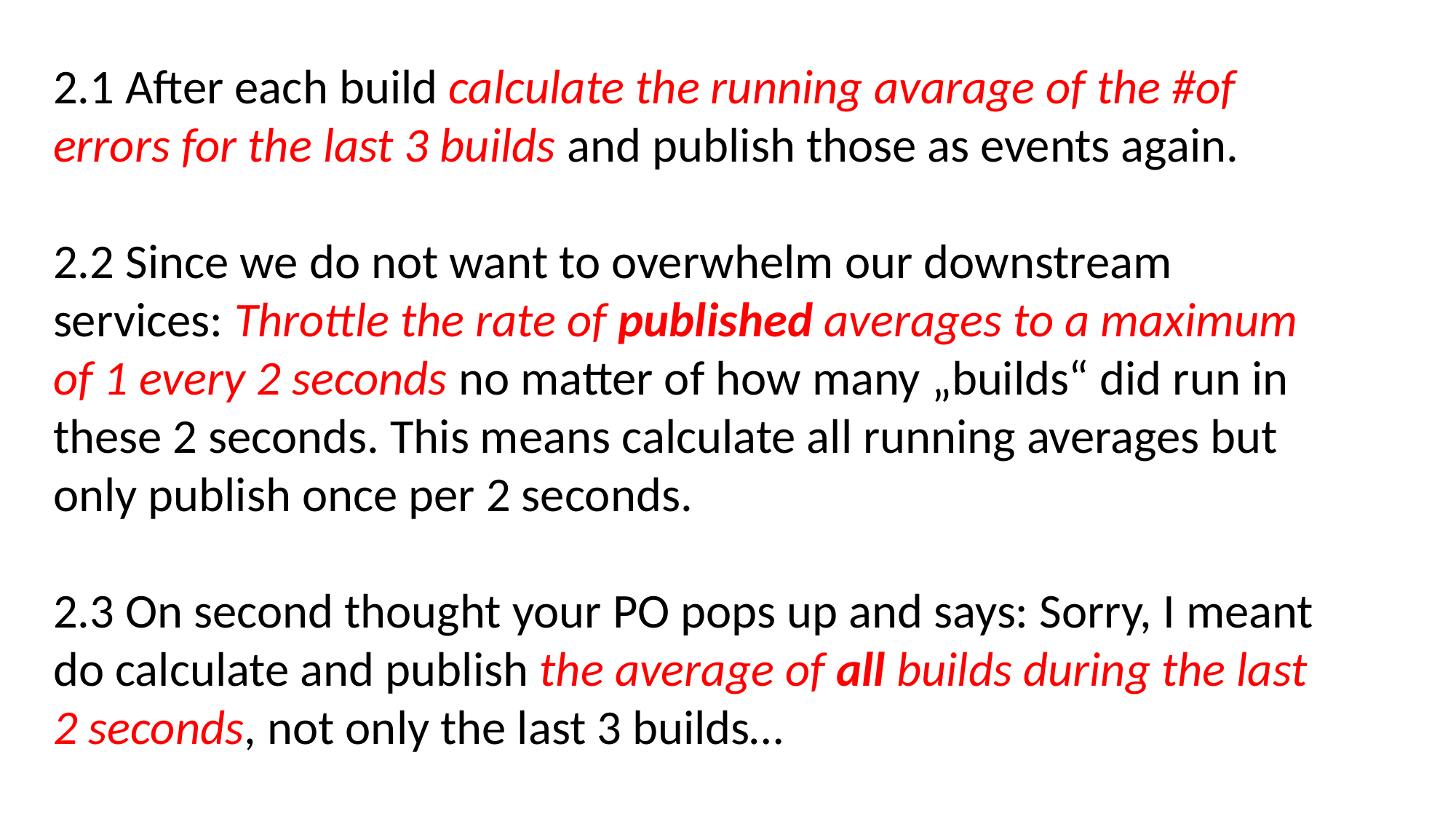

2.1 After each build calculate the running avarage of the #of errors for the last 3 builds and publish those as events again.

2.2 Since we do not want to overwhelm our downstream services: Throttle the rate of published averages to a maximum of 1 every 2 seconds no matter of how many „builds“ did run in these 2 seconds. This means calculate all running averages but only publish once per 2 seconds.

2.3 On second thought your PO pops up and says: Sorry, I meant do calculate and publish the average of all builds during the last 2 seconds, not only the last 3 builds…